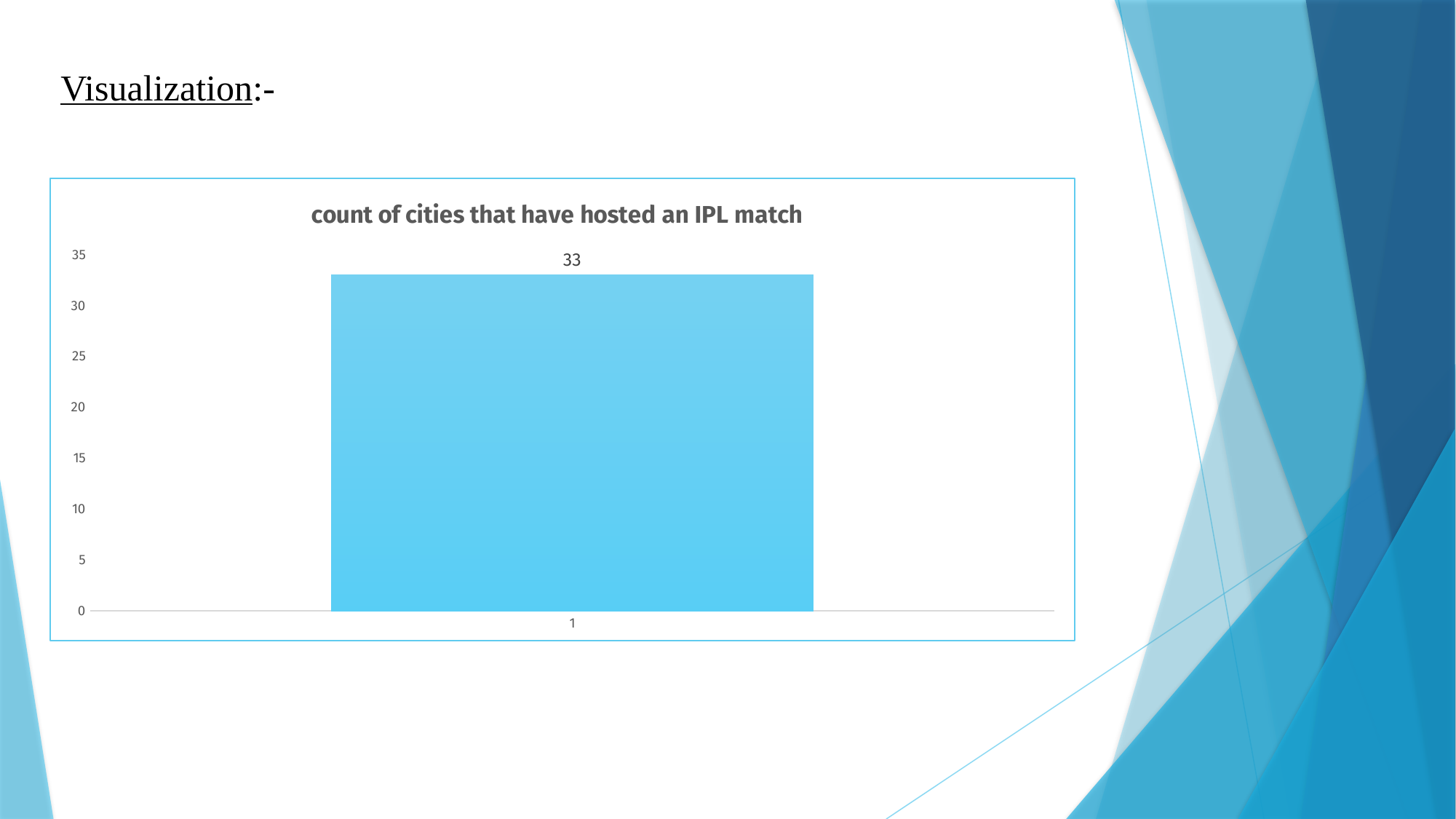

# Visualization:-

### Chart: count of cities that have hosted an IPL match

| Category |  |
|---|---|